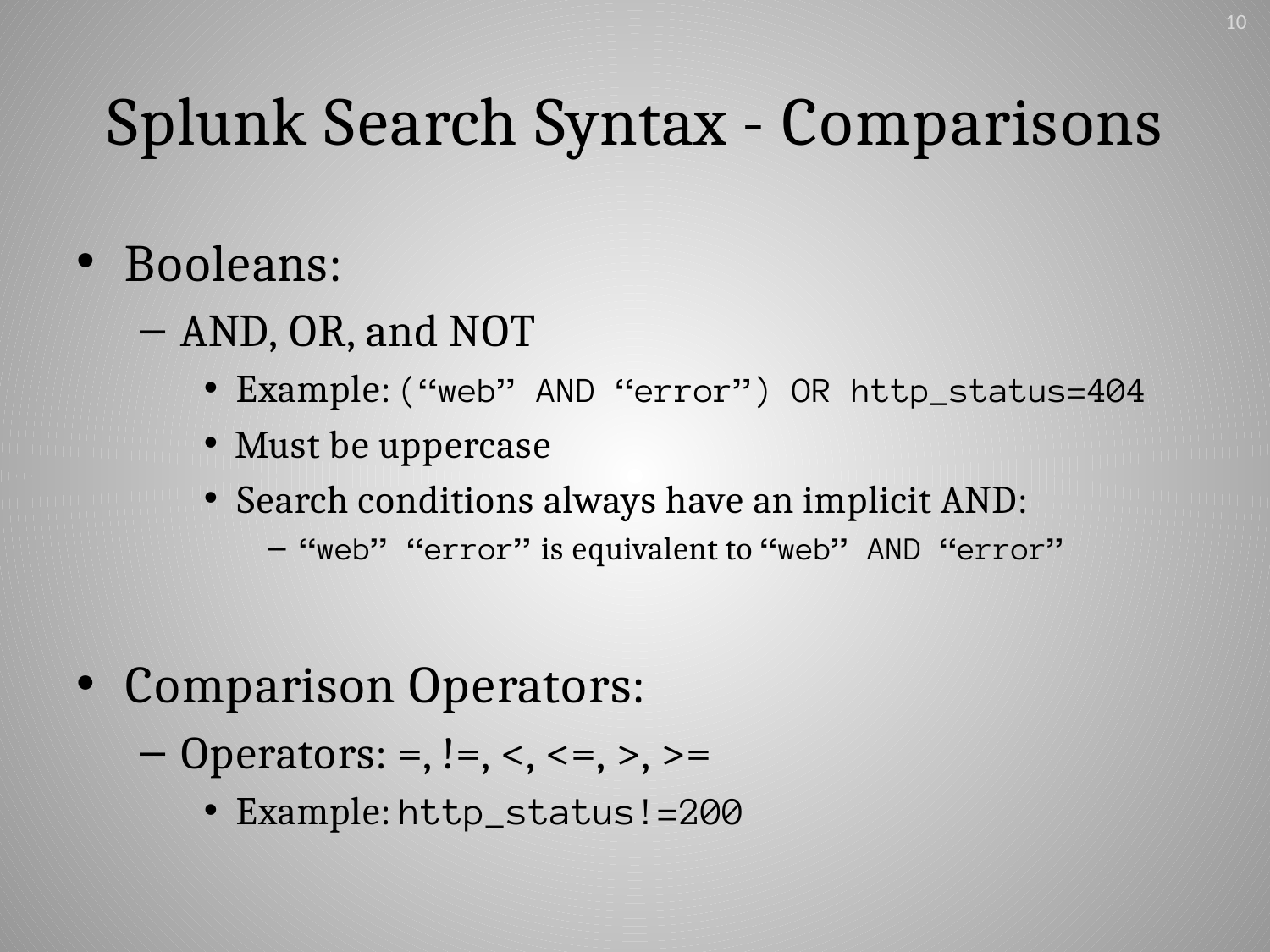

10
# Splunk Search Syntax - Comparisons
Booleans:
AND, OR, and NOT
Example: (“web” AND “error”) OR http_status=404
Must be uppercase
Search conditions always have an implicit AND:
“web” “error” is equivalent to “web” AND “error”

Comparison Operators:
Operators: =, !=, <, <=, >, >=
Example: http_status!=200